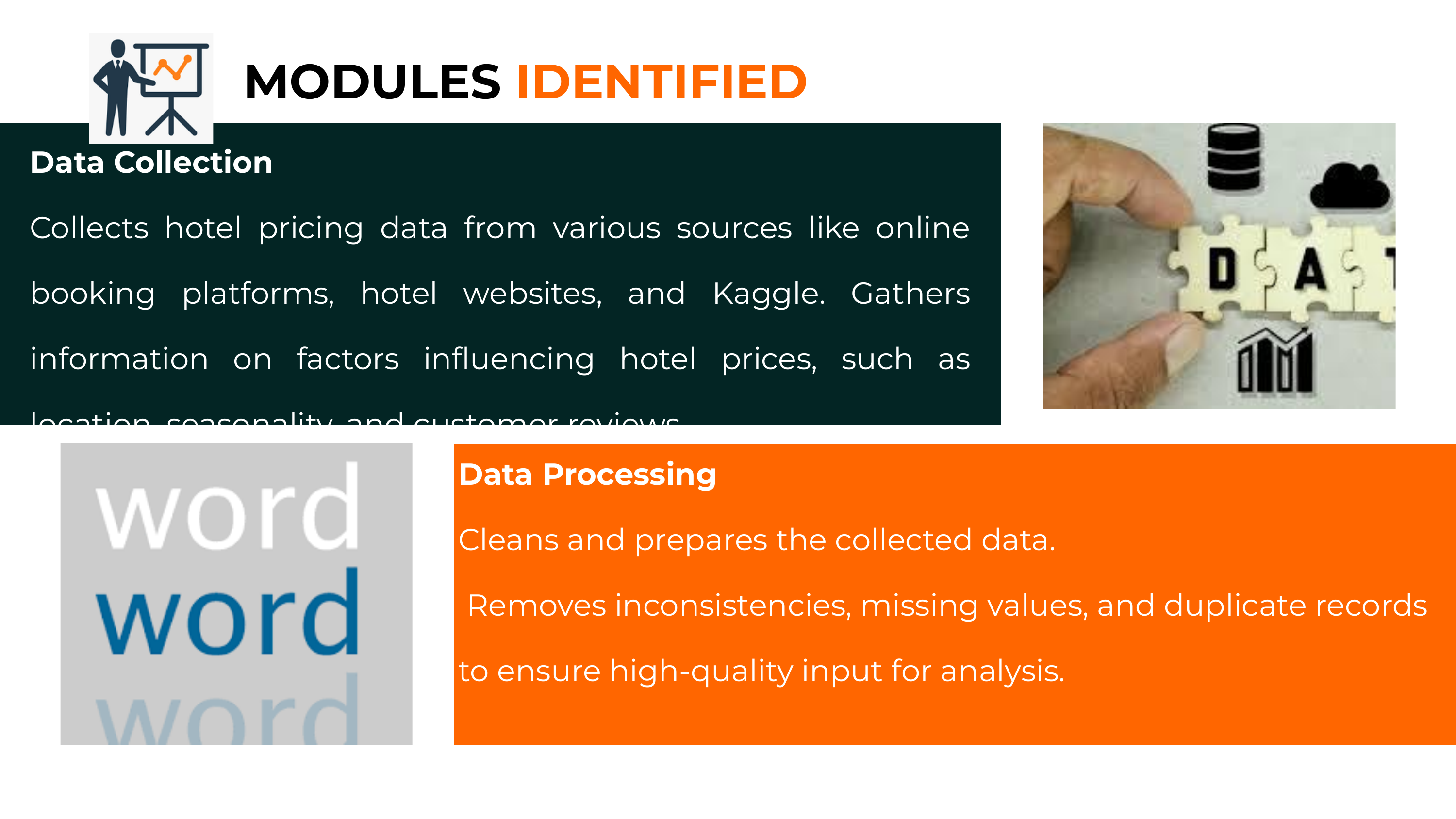

MODULES IDENTIFIED

Data Collection
Collects hotel pricing data from various sources like online booking platforms, hotel websites, and Kaggle. Gathers information on factors influencing hotel prices, such as location, seasonality, and customer reviews.

Data Processing
Cleans and prepares the collected data.
 Removes inconsistencies, missing values, and duplicate records to ensure high-quality input for analysis.